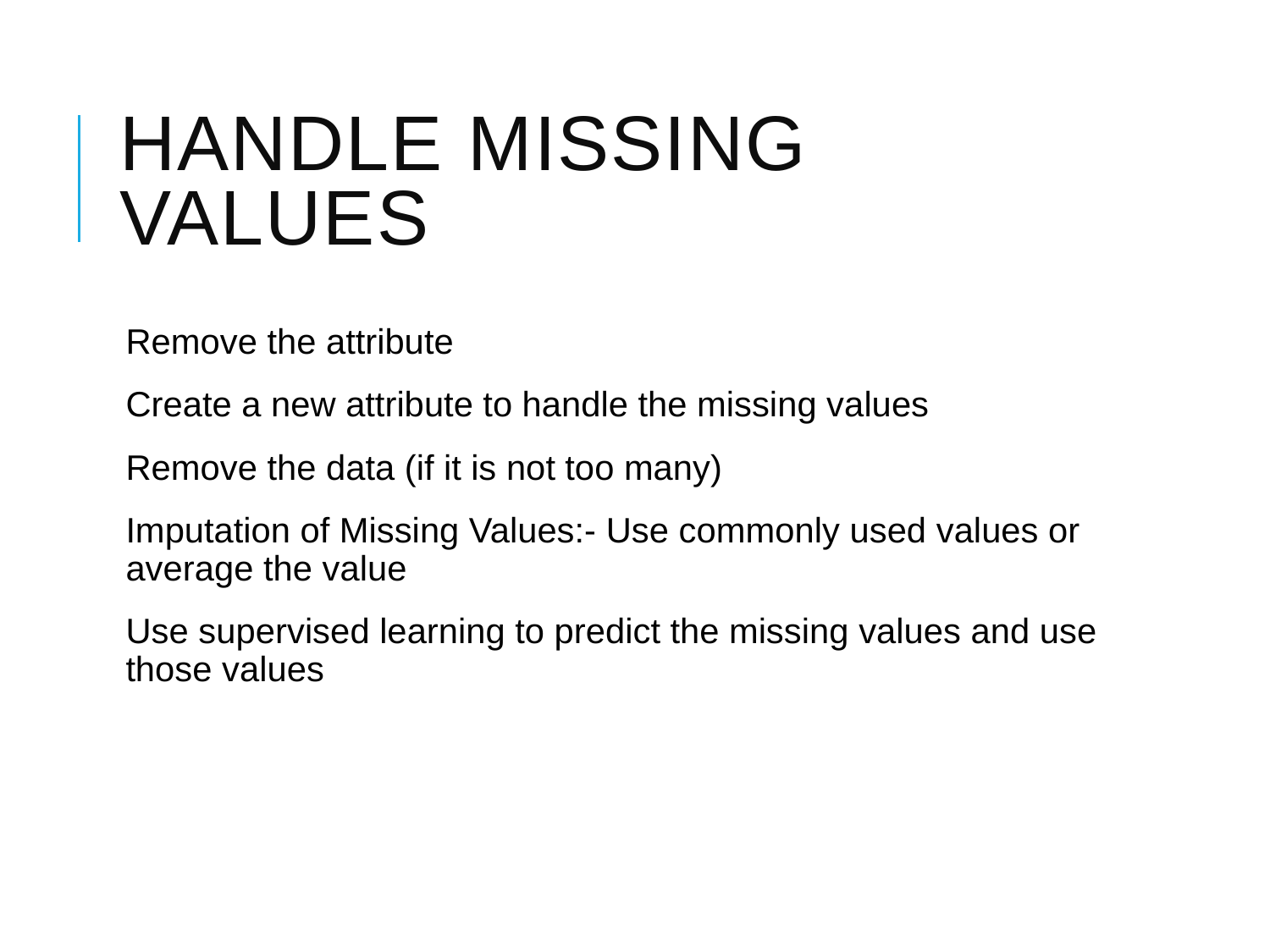

# Handle Missing Values
Remove the attribute
Create a new attribute to handle the missing values
Remove the data (if it is not too many)
Imputation of Missing Values:- Use commonly used values or average the value
Use supervised learning to predict the missing values and use those values